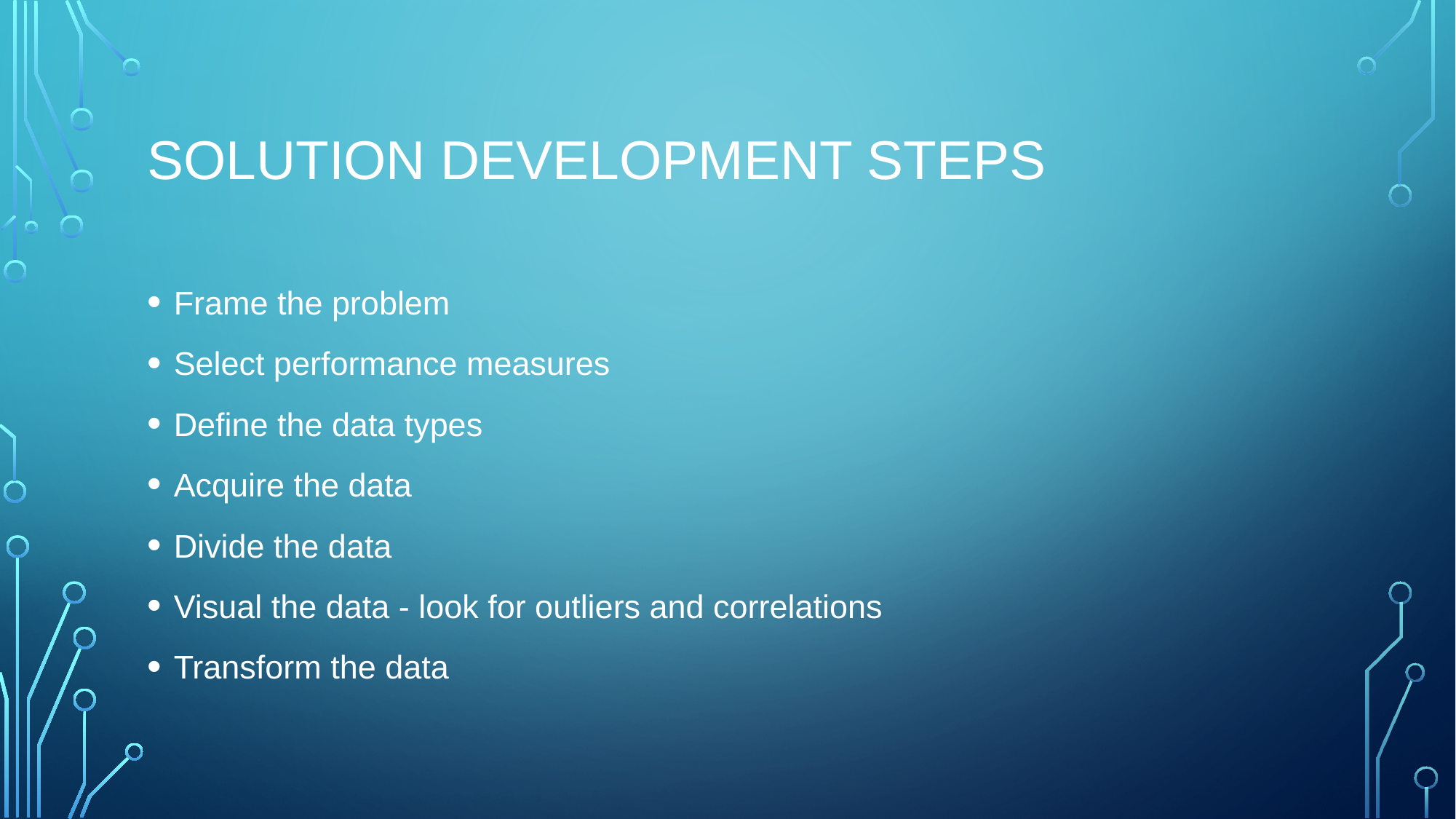

# Solution development steps
Frame the problem
Select performance measures
Define the data types
Acquire the data
Divide the data
Visual the data - look for outliers and correlations
Transform the data